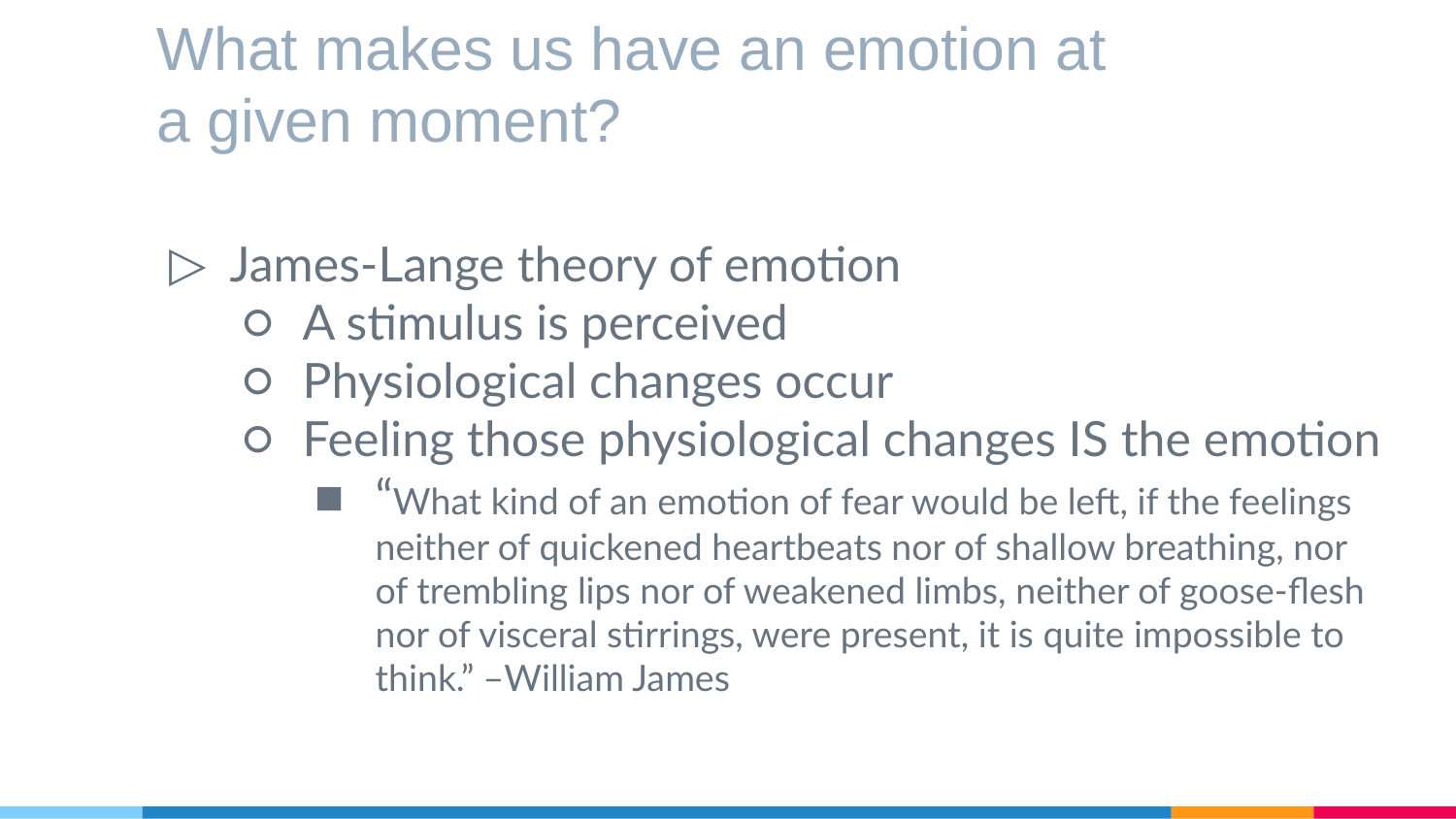

# What makes us have an emotion at a given moment?
James-Lange theory of emotion
A stimulus is perceived
Physiological changes occur
Feeling those physiological changes IS the emotion
“What kind of an emotion of fear would be left, if the feelings neither of quickened heartbeats nor of shallow breathing, nor of trembling lips nor of weakened limbs, neither of goose-flesh nor of visceral stirrings, were present, it is quite impossible to think.” –William James